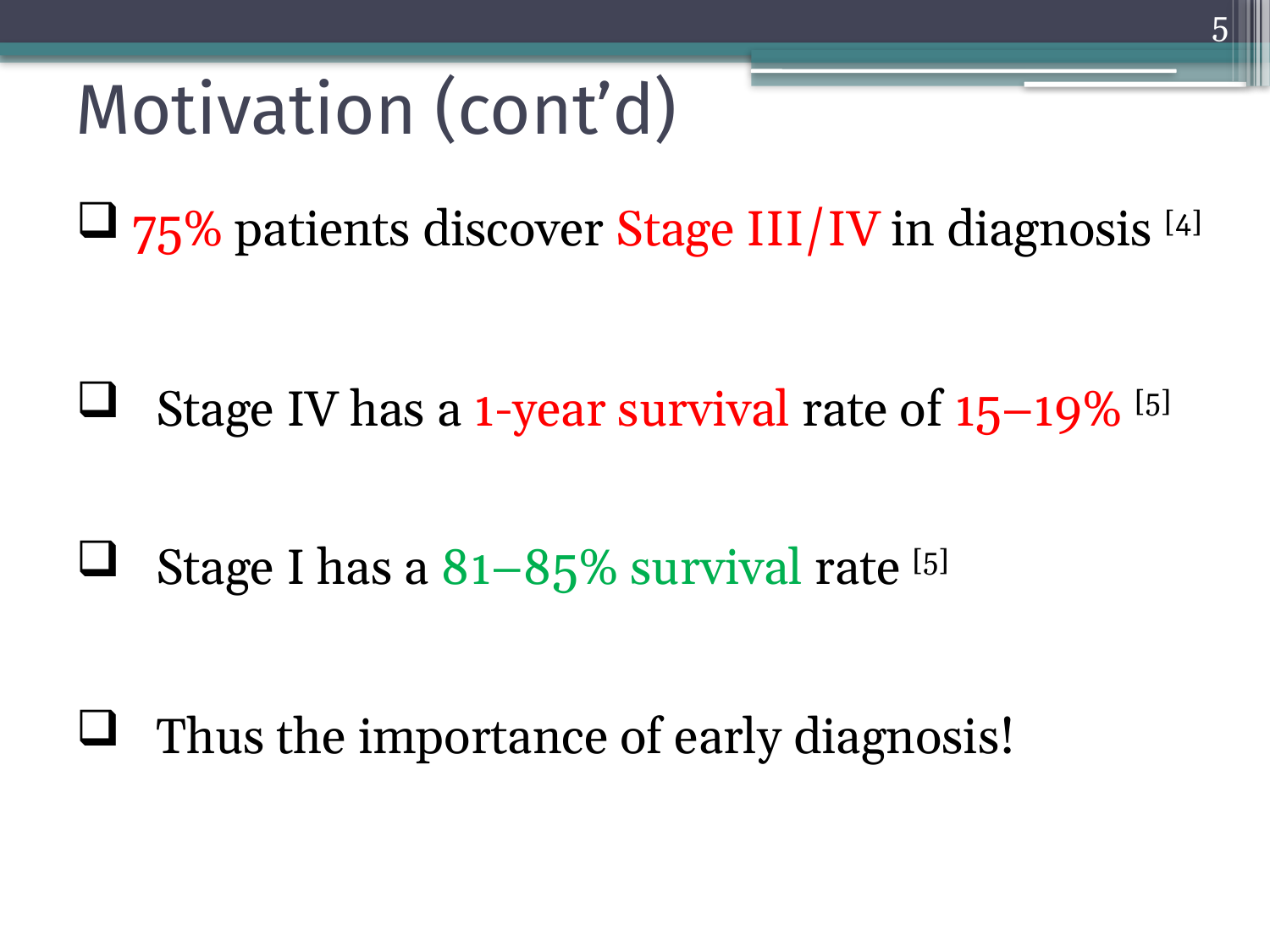

5
# Motivation (cont’d)
 75% patients discover Stage III/IV in diagnosis [4]
   Stage IV has a 1-year survival rate of 15–19% [5]
   Stage I has a 81–85% survival rate [5]
   Thus the importance of early diagnosis!